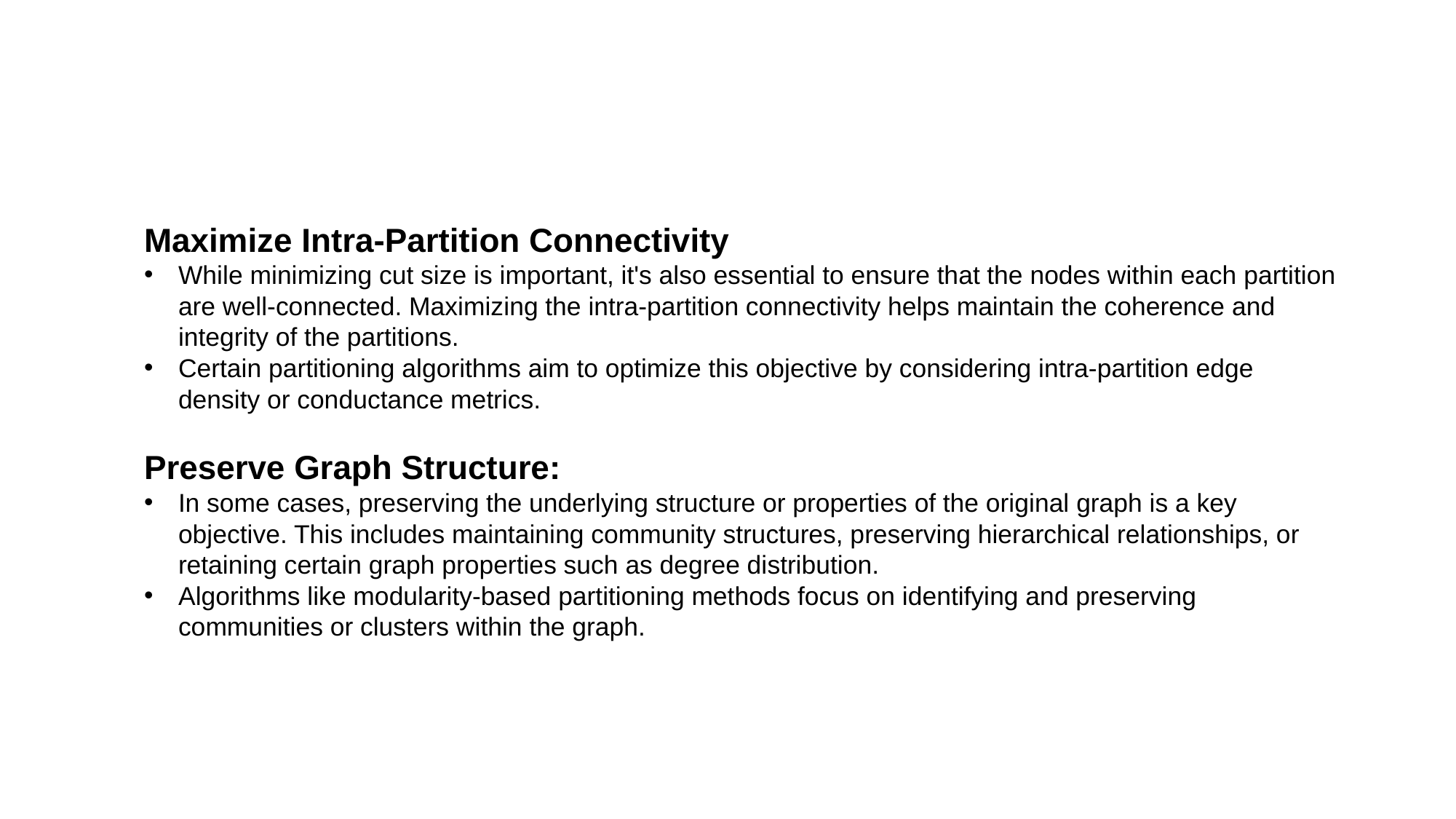

Maximize Intra-Partition Connectivity
While minimizing cut size is important, it's also essential to ensure that the nodes within each partition are well-connected. Maximizing the intra-partition connectivity helps maintain the coherence and integrity of the partitions.
Certain partitioning algorithms aim to optimize this objective by considering intra-partition edge density or conductance metrics.

Preserve Graph Structure:
In some cases, preserving the underlying structure or properties of the original graph is a key objective. This includes maintaining community structures, preserving hierarchical relationships, or retaining certain graph properties such as degree distribution.
Algorithms like modularity-based partitioning methods focus on identifying and preserving communities or clusters within the graph.